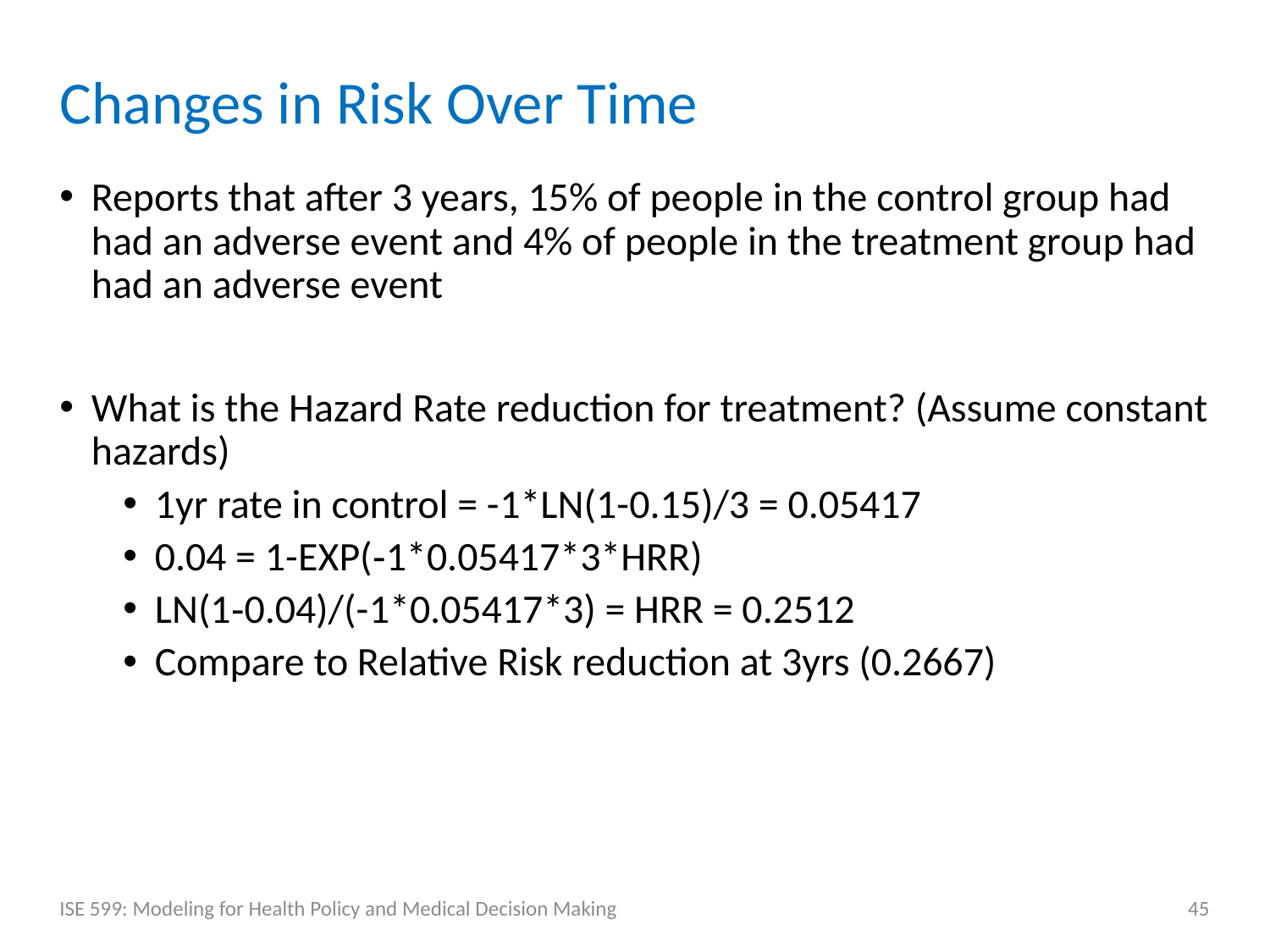

# Changes in Risk Over Time
Reports that after 3 years, 15% of people in the control group had had an adverse event and 4% of people in the treatment group had had an adverse event

What is the Hazard Rate reduction for treatment? (Assume constant hazards)
1yr rate in control = -­1*LN(1-­0.15)/3 = 0.05417
0.04 = 1-­EXP(­‐1*0.05417*3*HRR)
LN(1‐0.04)/(-­1*0.05417*3) = HRR = 0.2512
Compare to Relative Risk reduction at 3yrs (0.2667)

ISE 599: Modeling for Health Policy and Medical Decision Making
45